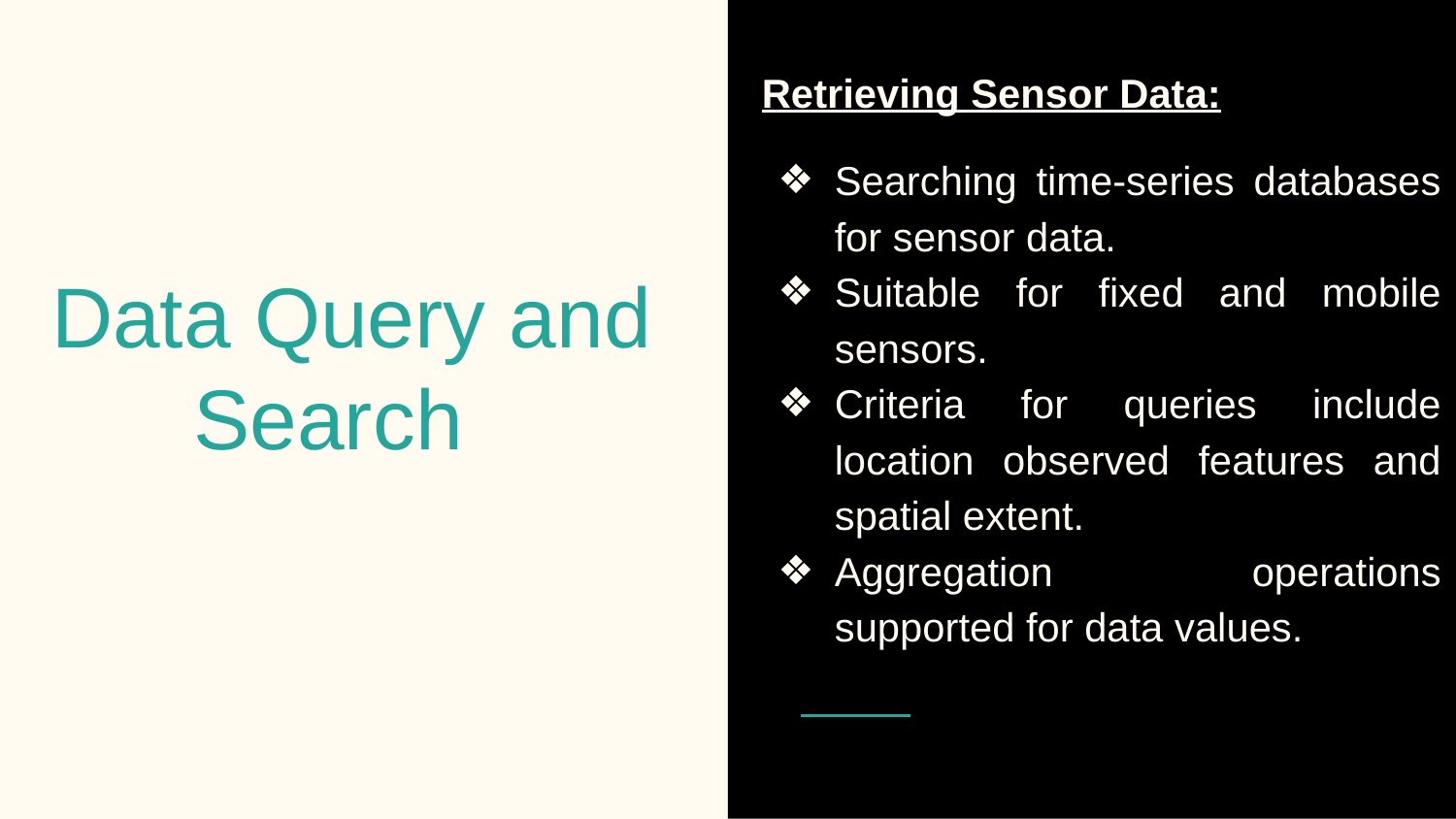

Retrieving Sensor Data:
Searching time-series databases for sensor data.
Suitable for fixed and mobile sensors.
Criteria for queries include location observed features and spatial extent.
Aggregation operations supported for data values.

# Data Query and Search